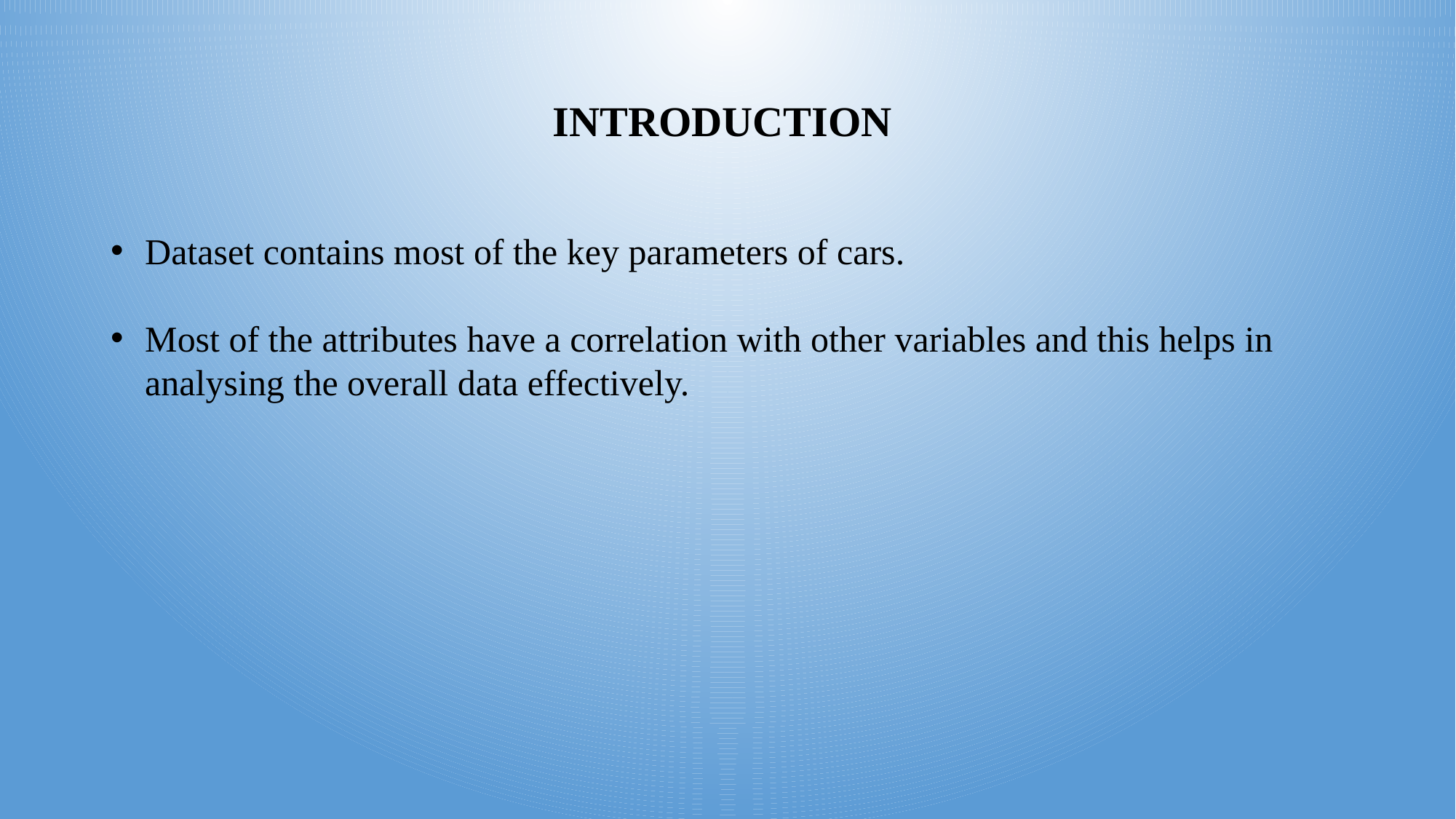

# INTRODUCTION
Dataset contains most of the key parameters of cars.

Most of the attributes have a correlation with other variables and this helps in analysing the overall data effectively.